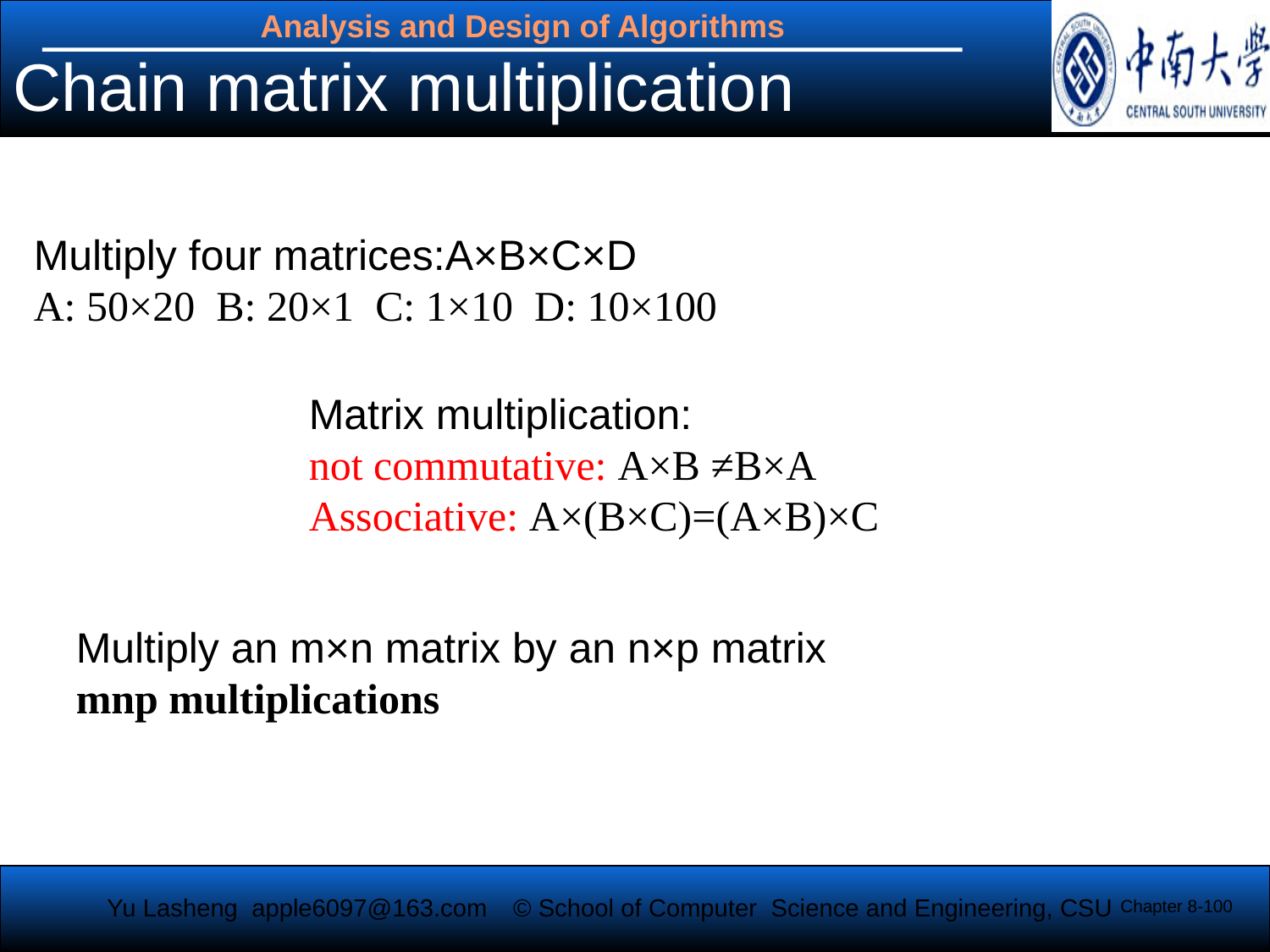

# Chain matrix multiplication
Multiply four matrices:A×B×C×D
A: 50×20  B: 20×1  C: 1×10  D: 10×100
Matrix multiplication:
not commutative: A×B ≠B×A
Associative: A×(B×C)=(A×B)×C
Multiply an m×n matrix by an n×p matrix
mnp multiplications
Chapter 8-100